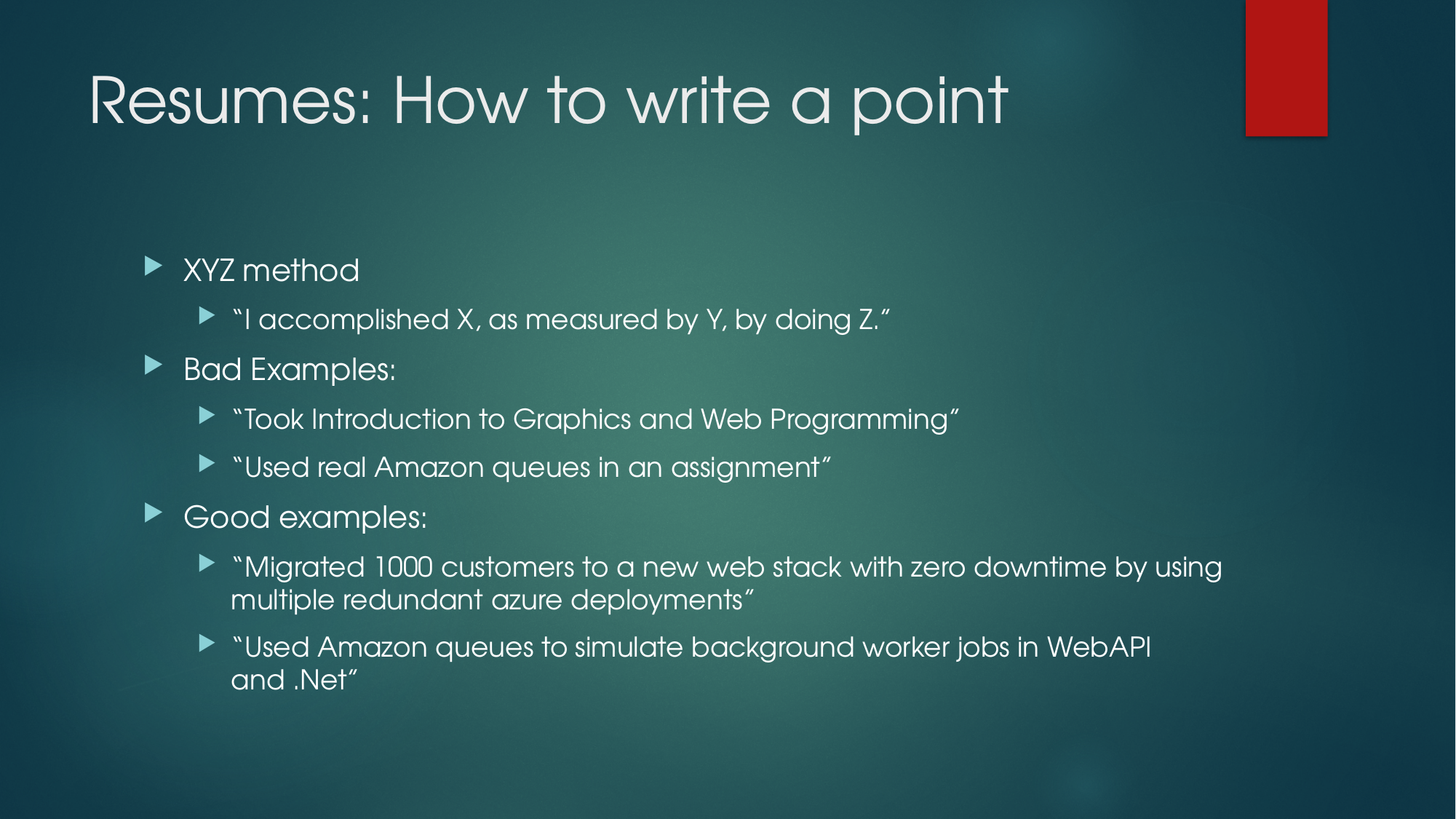

# Resumes: How to write a point
XYZ method
“I accomplished X, as measured by Y, by doing Z.”
Bad Examples:
“Took Introduction to Graphics and Web Programming”
“Used real Amazon queues in an assignment”
Good examples:
“Migrated 1000 customers to a new web stack with zero downtime by using multiple redundant azure deployments”
“Used Amazon queues to simulate background worker jobs in WebAPI and .Net”